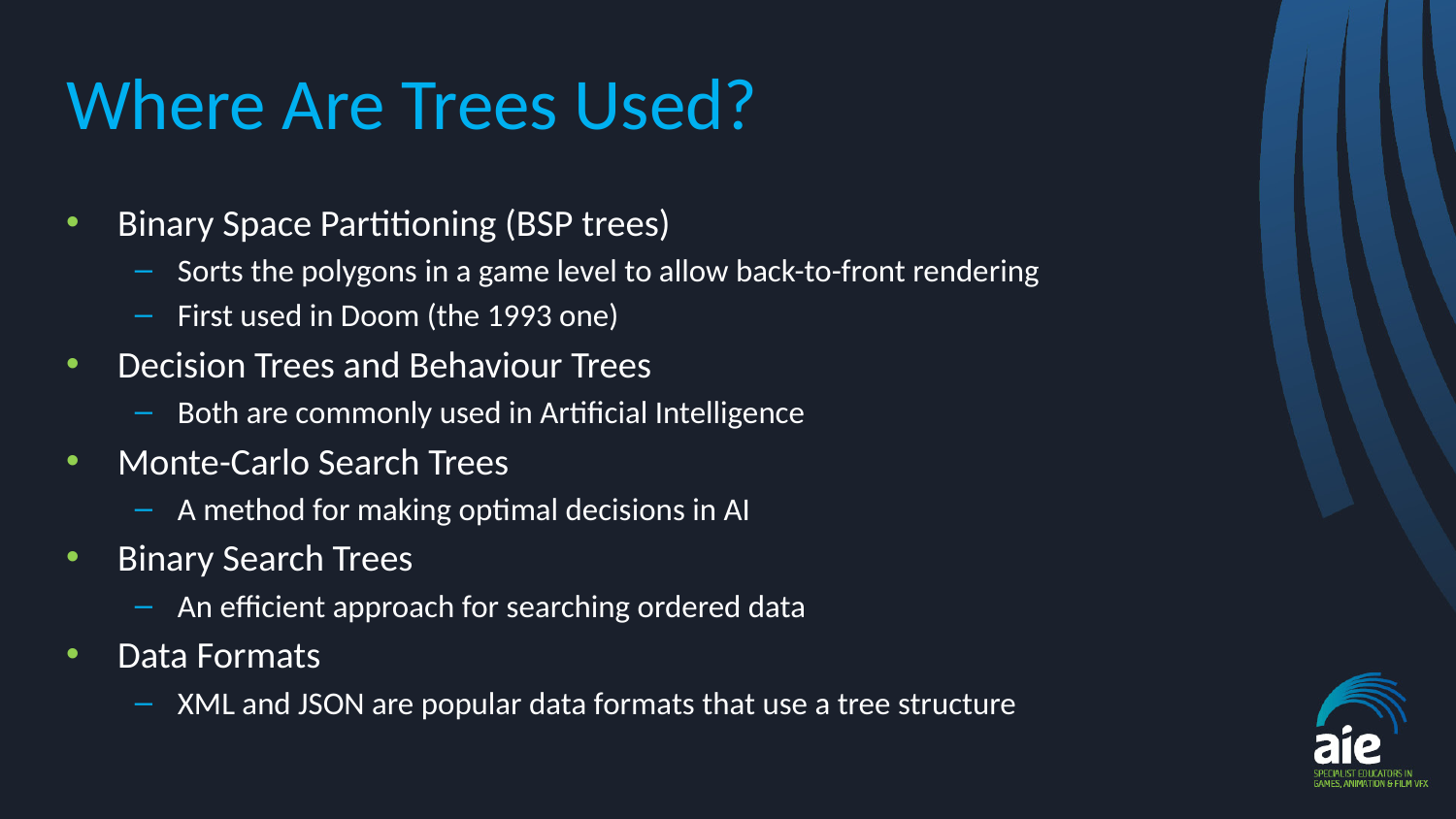

# Where Are Trees Used?
Binary Space Partitioning (BSP trees)
Sorts the polygons in a game level to allow back-to-front rendering
First used in Doom (the 1993 one)
Decision Trees and Behaviour Trees
Both are commonly used in Artificial Intelligence
Monte-Carlo Search Trees
A method for making optimal decisions in AI
Binary Search Trees
An efficient approach for searching ordered data
Data Formats
XML and JSON are popular data formats that use a tree structure